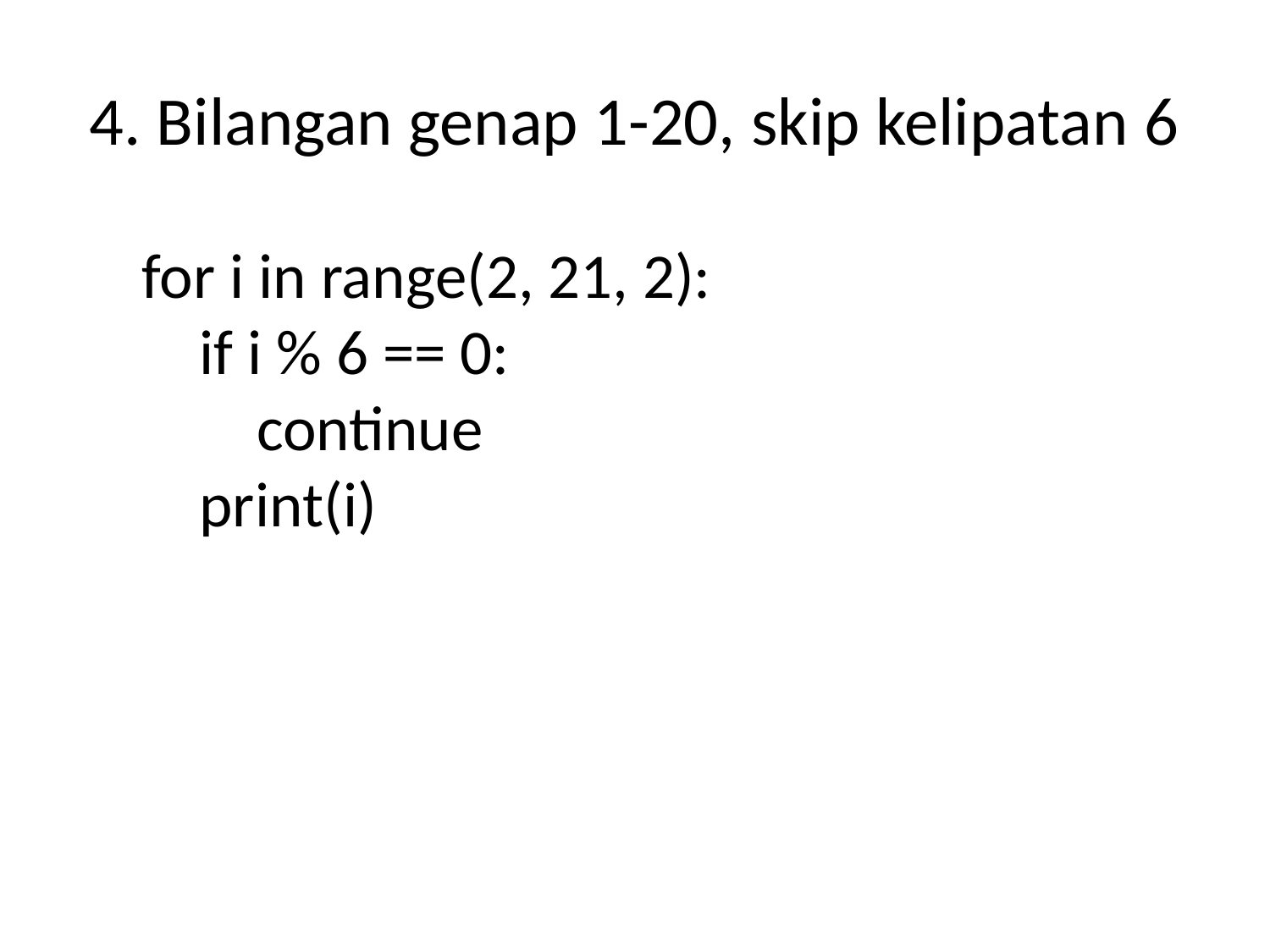

# 4. Bilangan genap 1-20, skip kelipatan 6

for i in range(2, 21, 2):
    if i % 6 == 0:
        continue
    print(i)